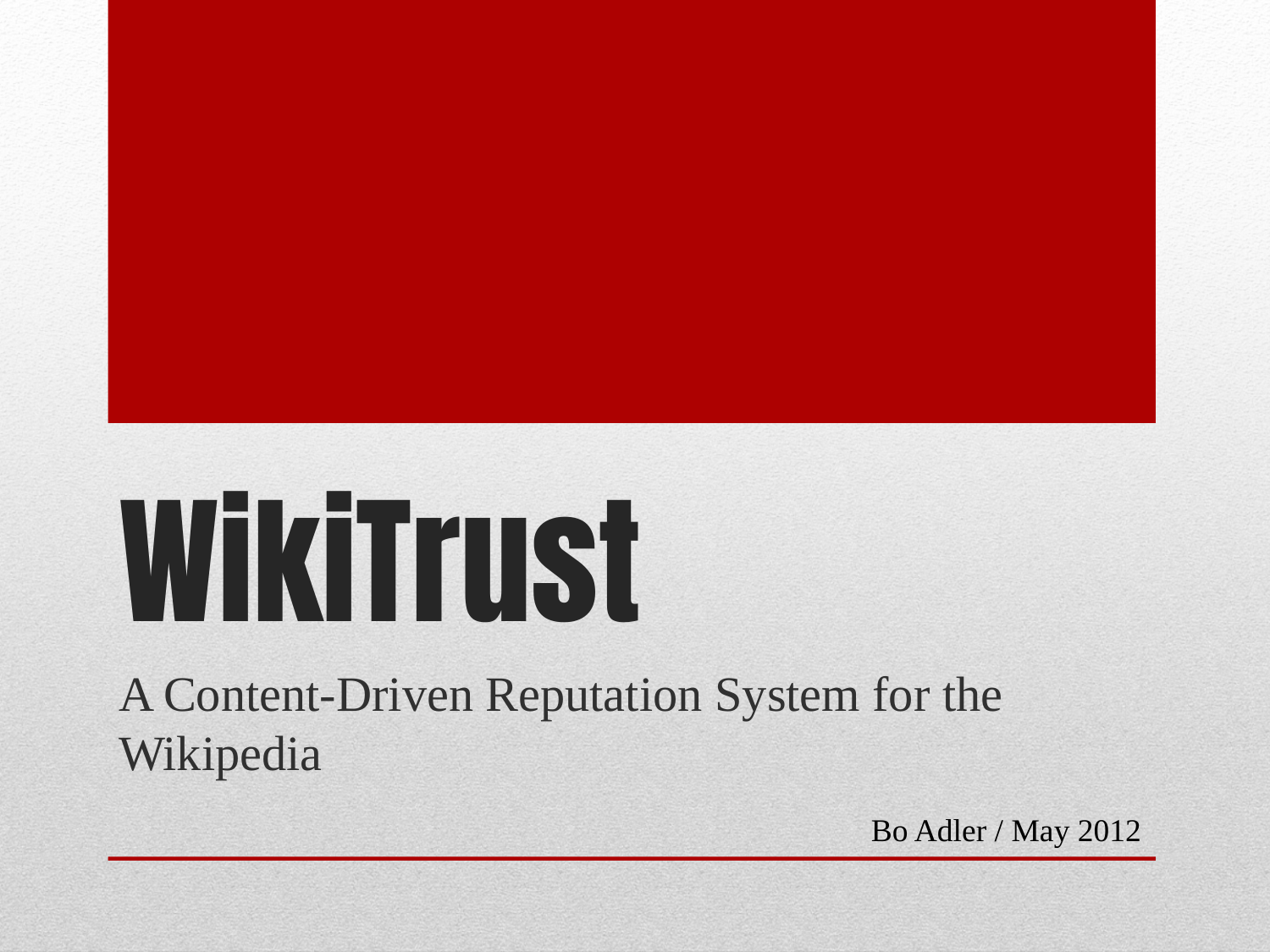

# WikiTrust
A Content-Driven Reputation System for the Wikipedia
Bo Adler / May 2012